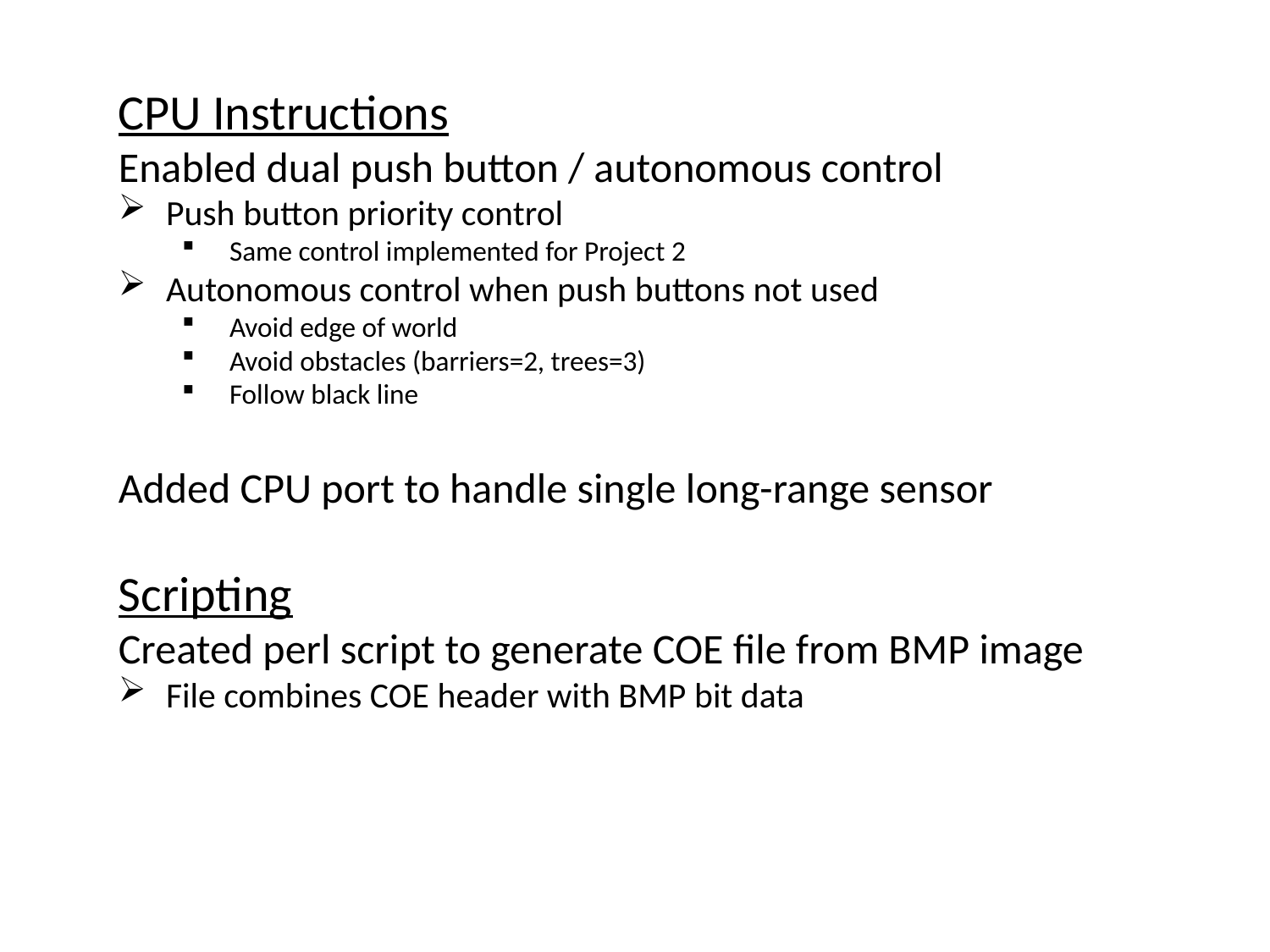

CPU Instructions
Enabled dual push button / autonomous control
Push button priority control
Same control implemented for Project 2
Autonomous control when push buttons not used
Avoid edge of world
Avoid obstacles (barriers=2, trees=3)
Follow black line

Added CPU port to handle single long-range sensor

Scripting
Created perl script to generate COE file from BMP image
File combines COE header with BMP bit data